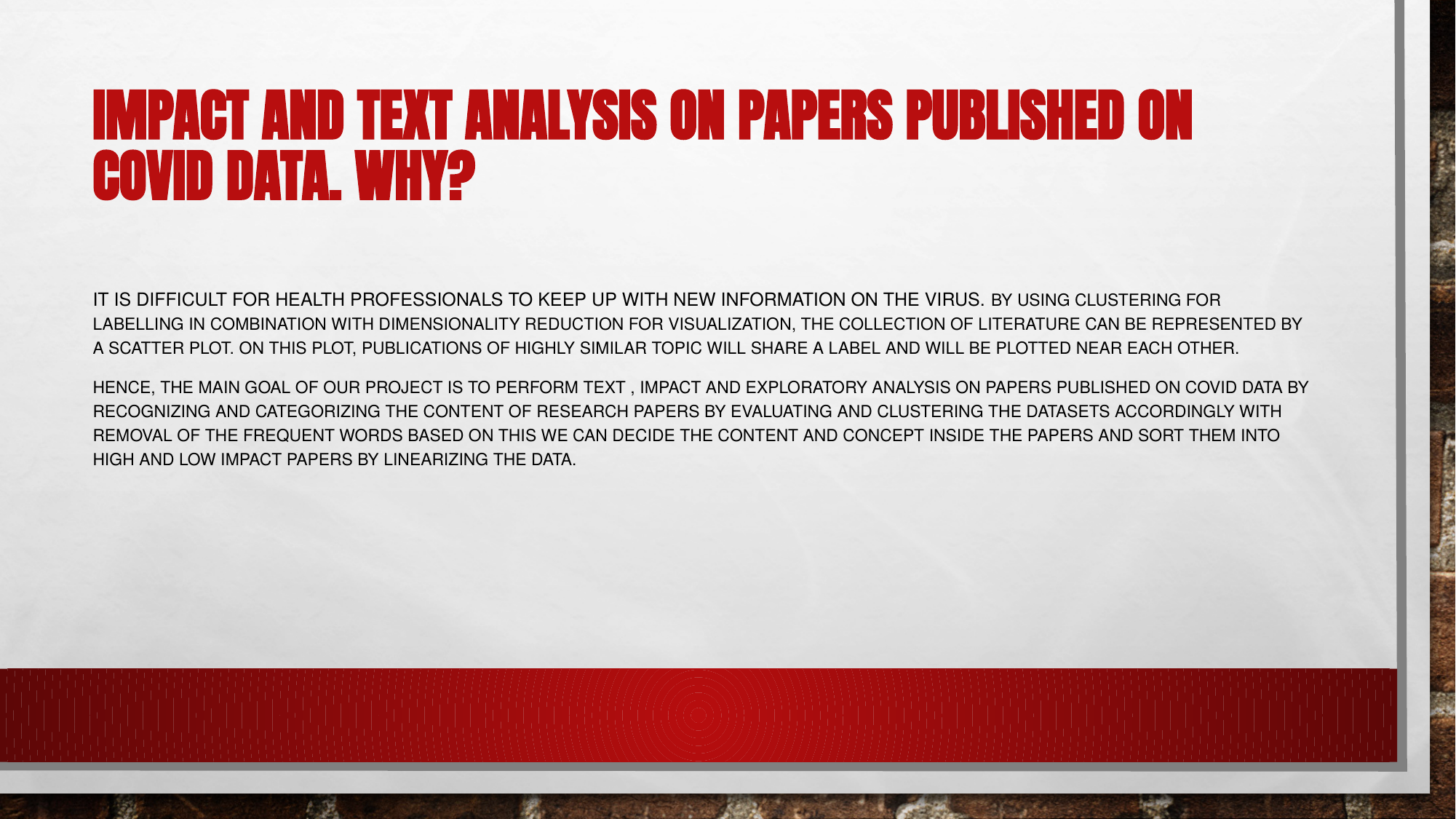

# Impact And Text Analysis on Papers Published On Covid Data. Why?
it is difficult for health professionals to keep up with new information on the virus. By using clustering for labelling in combination with dimensionality reduction for visualization, the collection of literature can be represented by a scatter plot. On this plot, publications of highly similar topic will share a label and will be plotted near each other.
Hence, The main goal of our project is to perform text , impact and exploratory analysis on papers published on covid data by recognizing and categorizing the content of research papers by evaluating and clustering the datasets accordingly with removal of the frequent words based on this we can decide the content and concept inside the papers and sort them into high and low impact papers by linearizing the data.